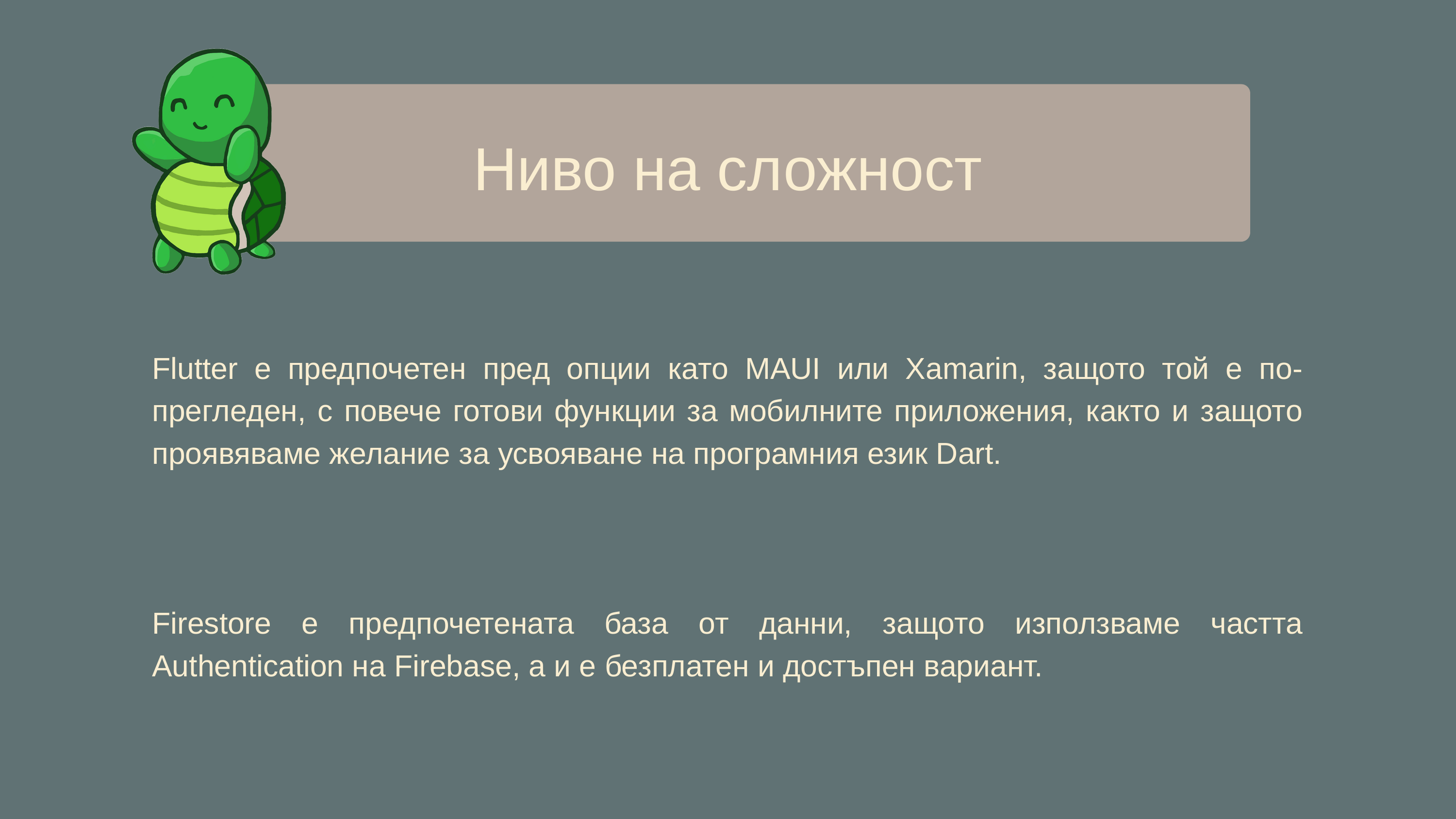

Ниво на сложност
Flutter е предпочетен пред опции като MAUI или Xamarin, защото той е по- прегледен, с повече готови функции за мобилните приложения, както и защото проявяваме желание за усвояване на програмния език Dart.
Firestore е предпочетената база от данни, защото използваме частта Authentication на Firebase, а и е безплатен и достъпен вариант.